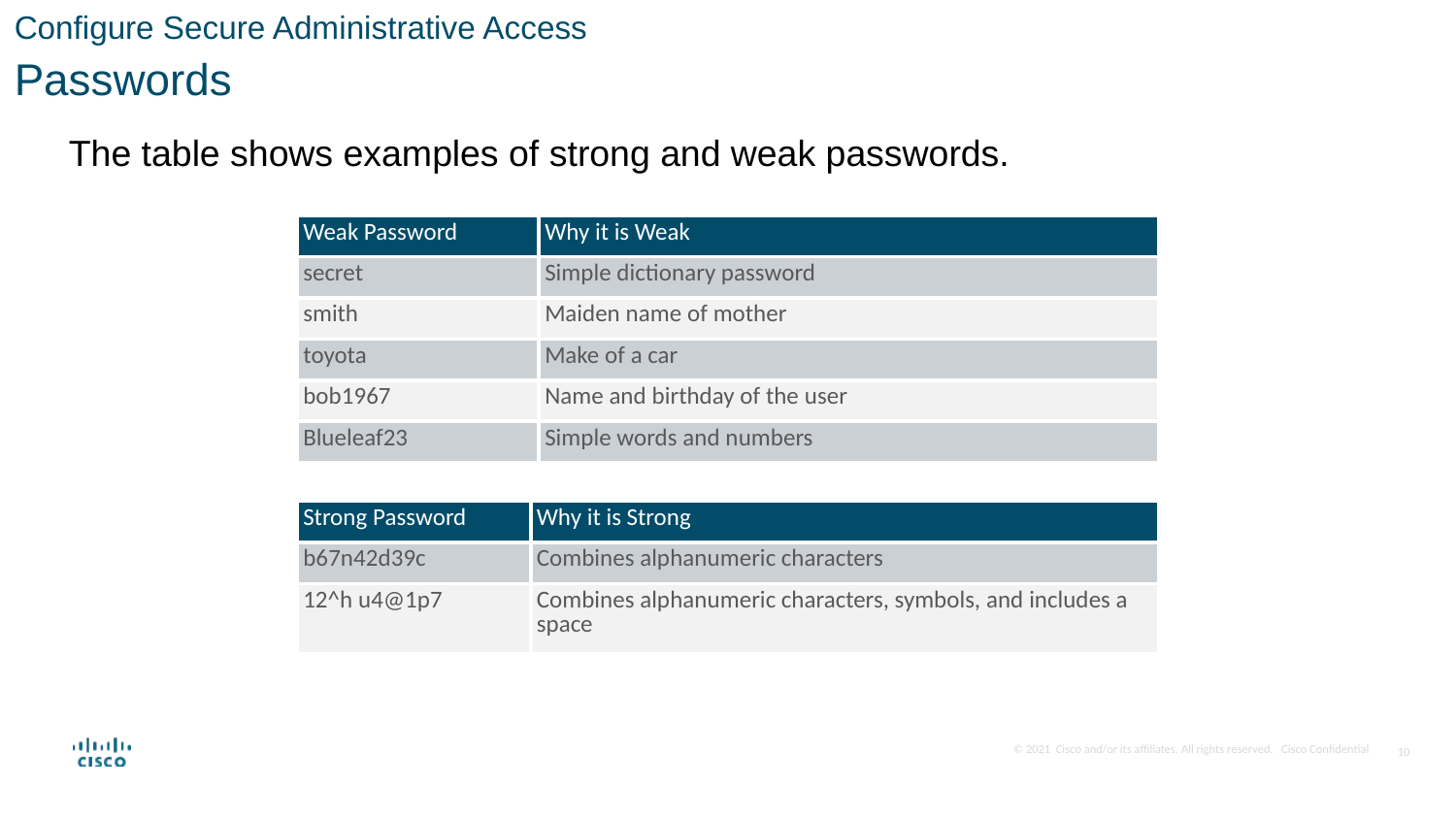

Configure Secure Administrative Access
Passwords
The table shows examples of strong and weak passwords.
| Weak Password | Why it is Weak |
| --- | --- |
| secret | Simple dictionary password |
| smith | Maiden name of mother |
| toyota | Make of a car |
| bob1967 | Name and birthday of the user |
| Blueleaf23 | Simple words and numbers |
| Strong Password | Why it is Strong |
| --- | --- |
| b67n42d39c | Combines alphanumeric characters |
| 12^h u4@1p7 | Combines alphanumeric characters, symbols, and includes a space |
10